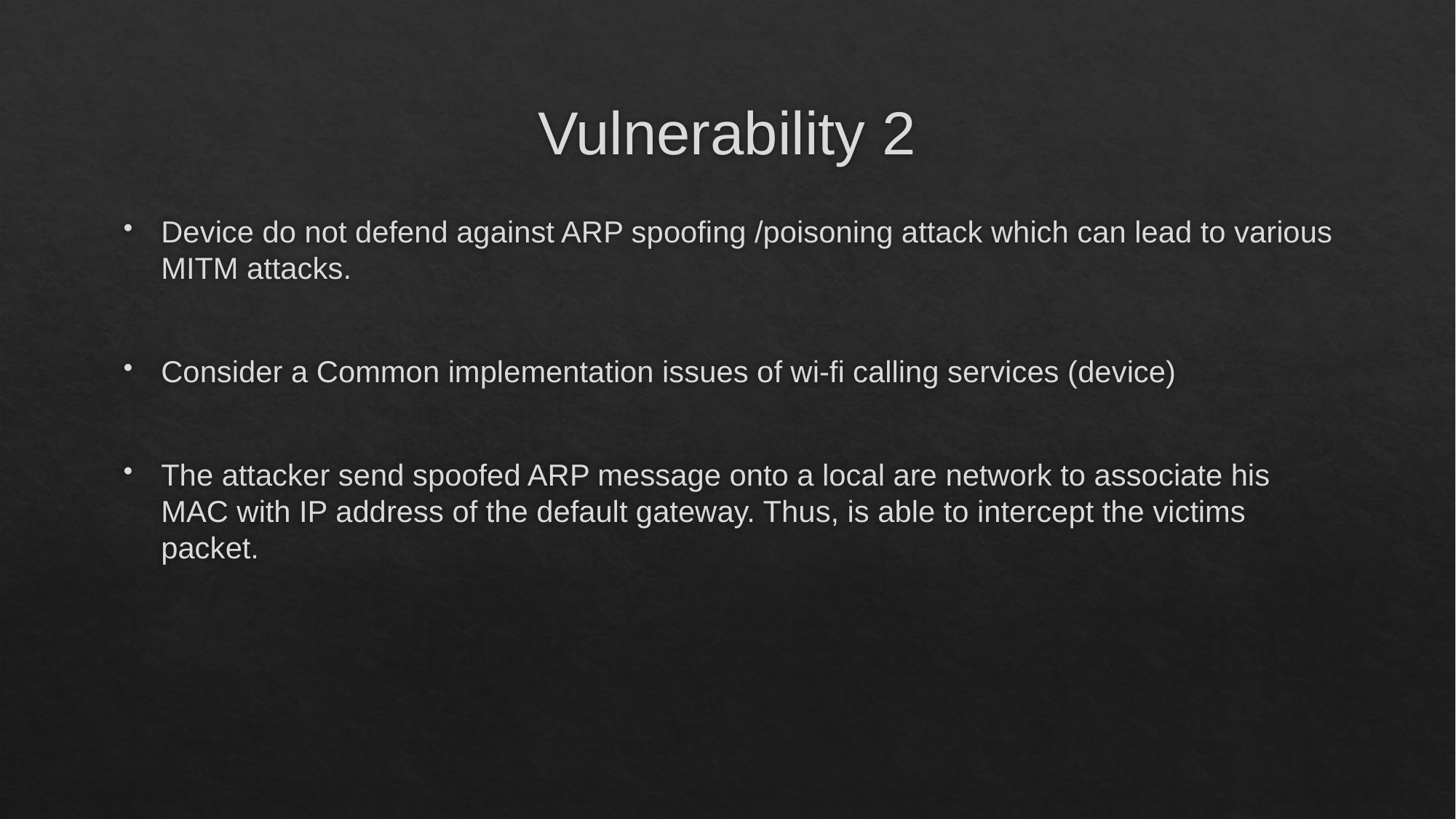

# Vulnerability 2
Device do not defend against ARP spoofing /poisoning attack which can lead to various MITM attacks.

Consider a Common implementation issues of wi-fi calling services (device)

The attacker send spoofed ARP message onto a local are network to associate his MAC with IP address of the default gateway. Thus, is able to intercept the victims packet.